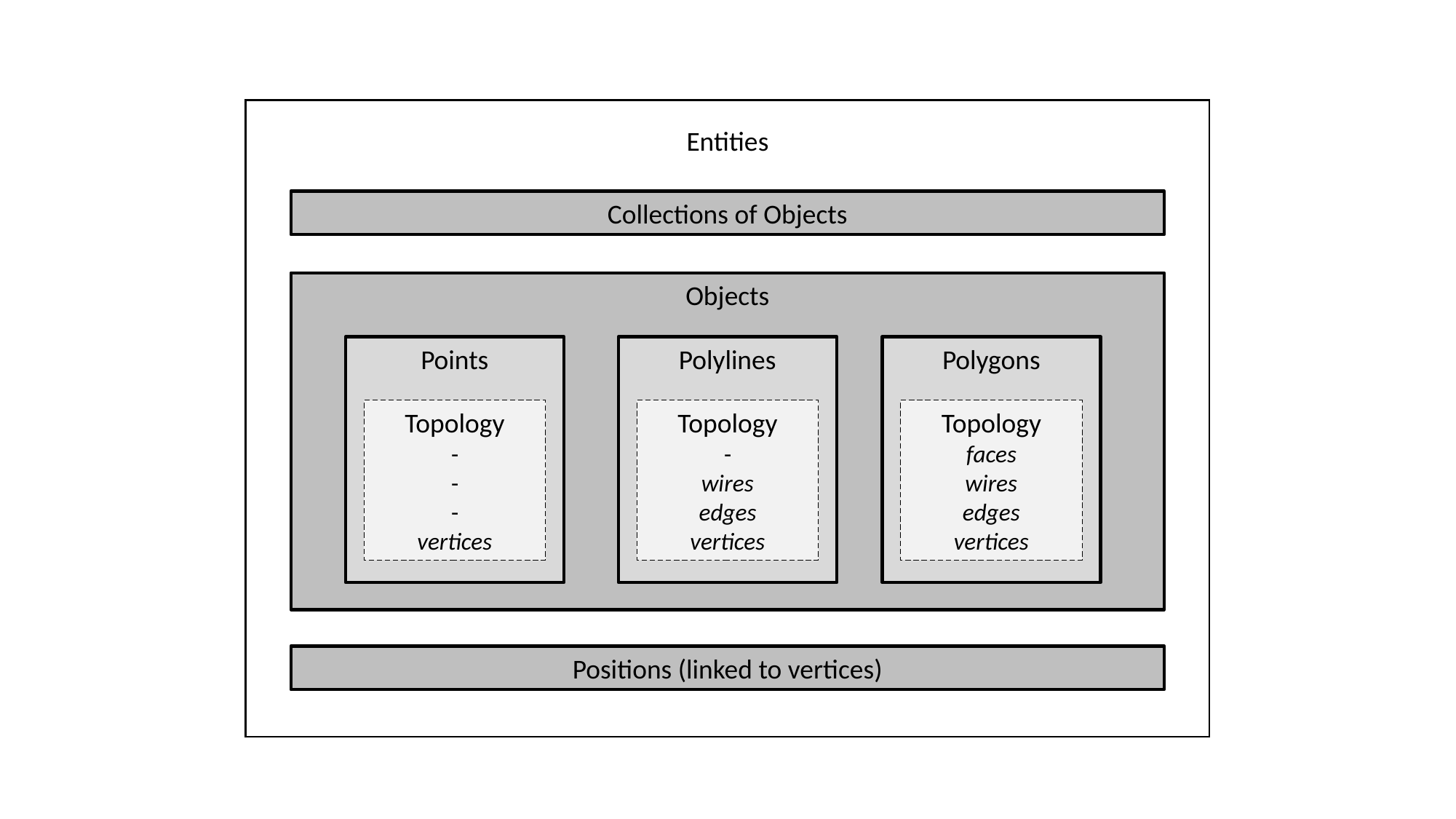

Entities
Collections of Objects
Objects
Points

Topology
-
-
-
vertices
Polylines

Topology
-
wires
edges
vertices
Polygons

Topology
faces
wires
edges
vertices
Positions (linked to vertices)